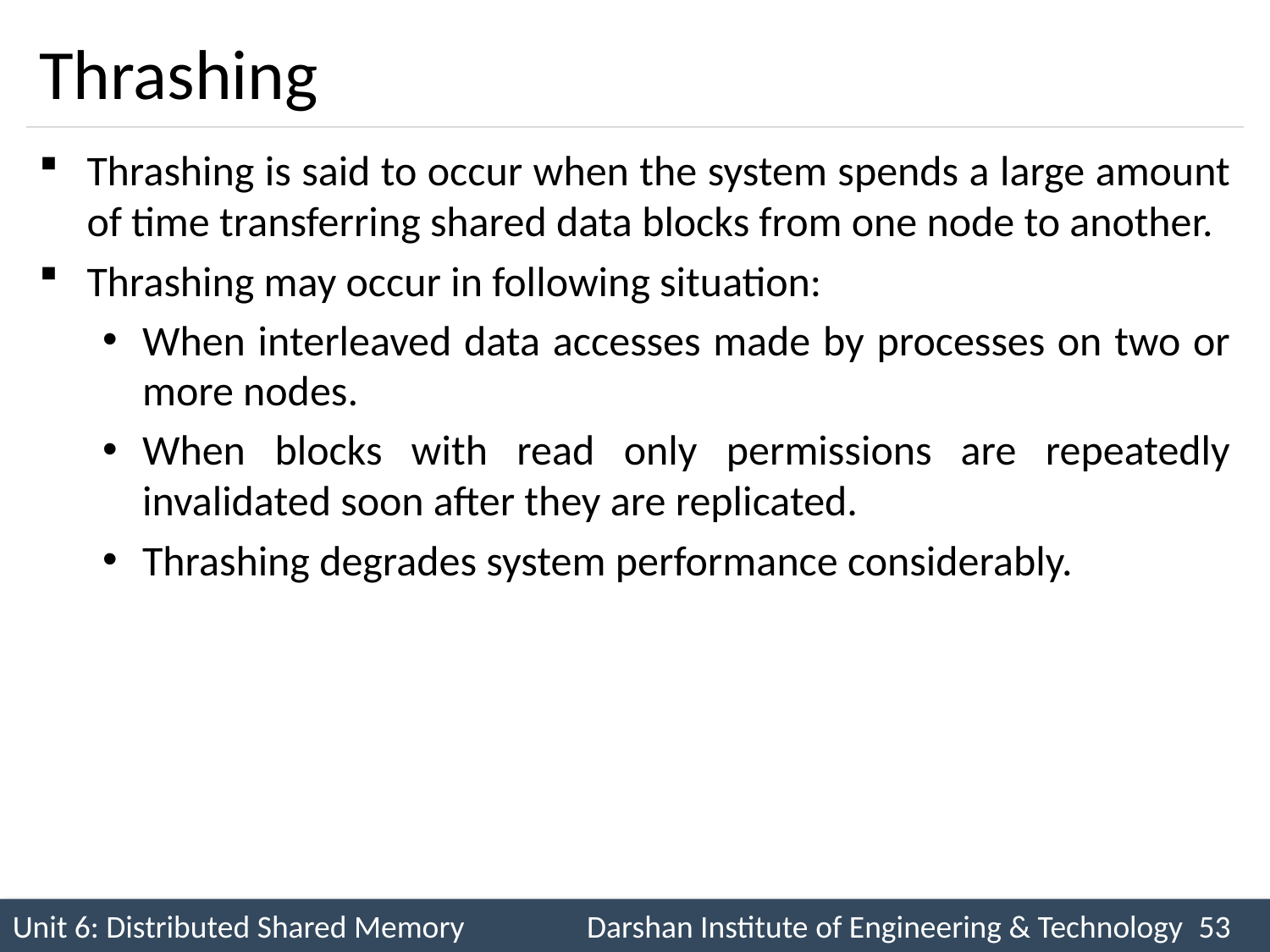

# Thrashing
Thrashing is said to occur when the system spends a large amount of time transferring shared data blocks from one node to another.
Thrashing may occur in following situation:
When interleaved data accesses made by processes on two or more nodes.
When blocks with read only permissions are repeatedly invalidated soon after they are replicated.
Thrashing degrades system performance considerably.